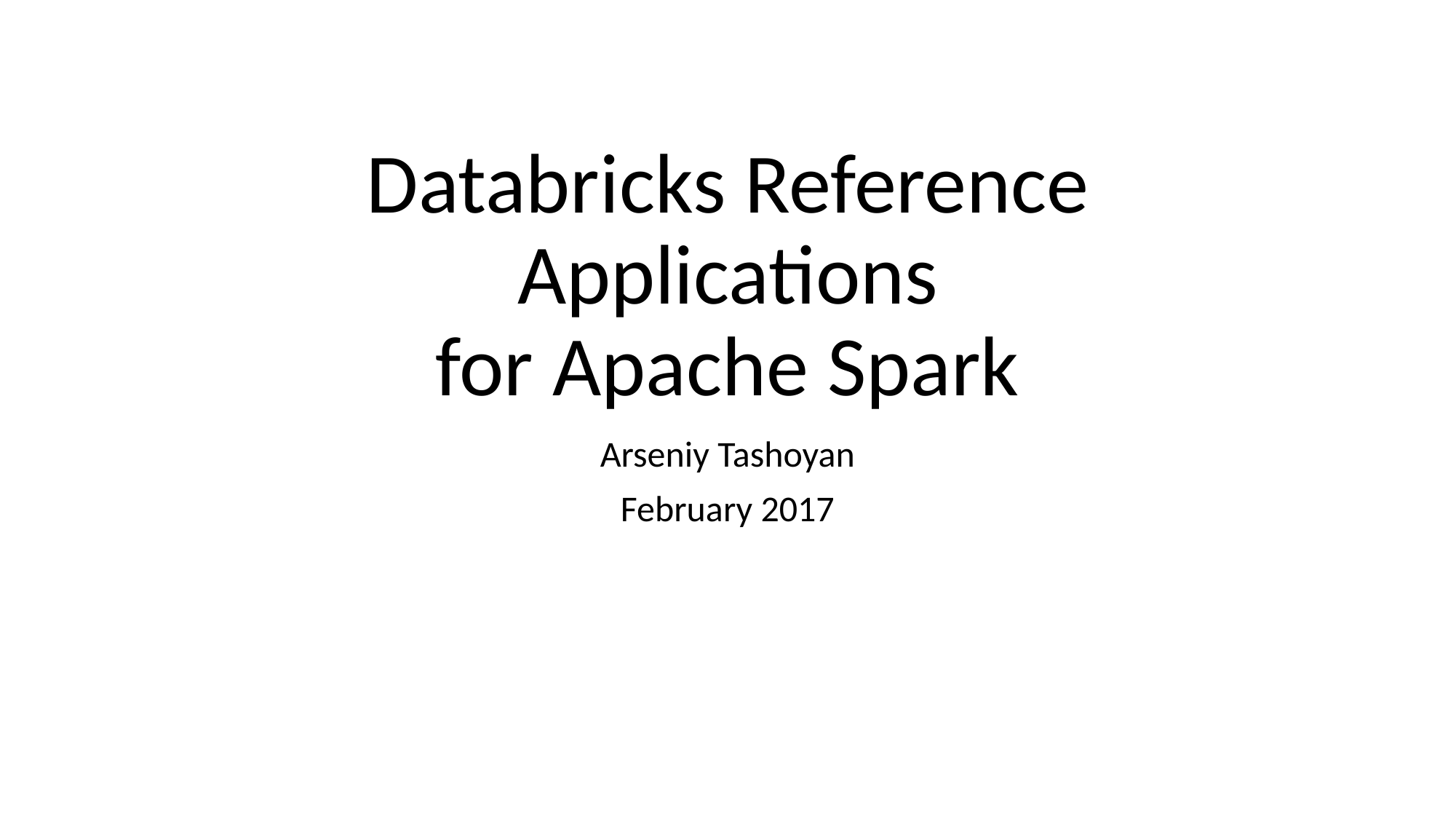

# Databricks Reference Applications for Apache Spark
Arseniy Tashoyan
February 2017